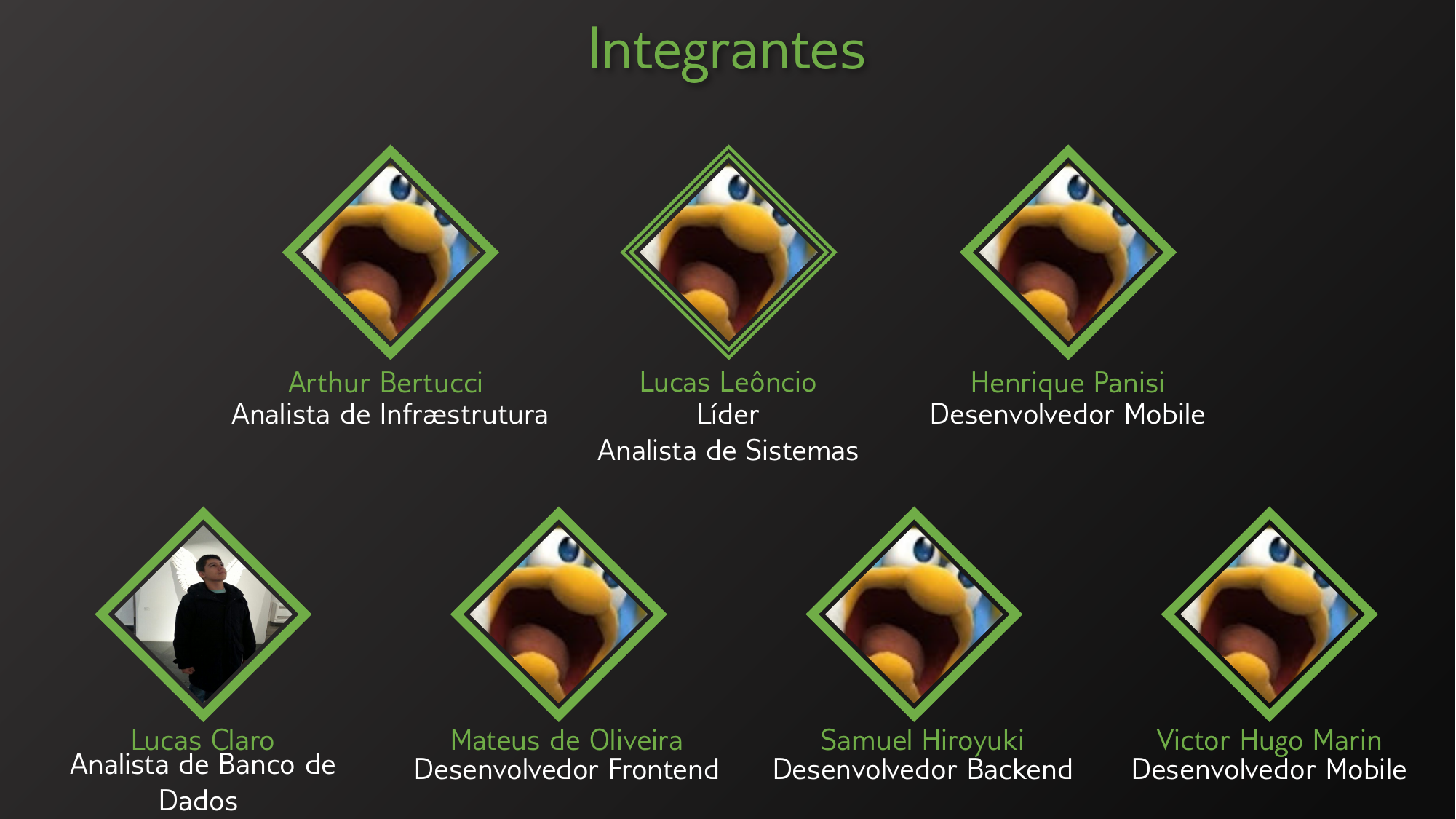

Integrantes

Lucas Leôncio
Arthur Bertucci
Henrique Panisi
Analista de Infraestrutura
Líder
Analista de Sistemas
Desenvolvedor Mobile

Lucas Claro
Mateus de Oliveira
Samuel Hiroyuki
Victor Hugo Marin
Analista de Banco de Dados
Desenvolvedor Frontend
Desenvolvedor Backend
Desenvolvedor Mobile